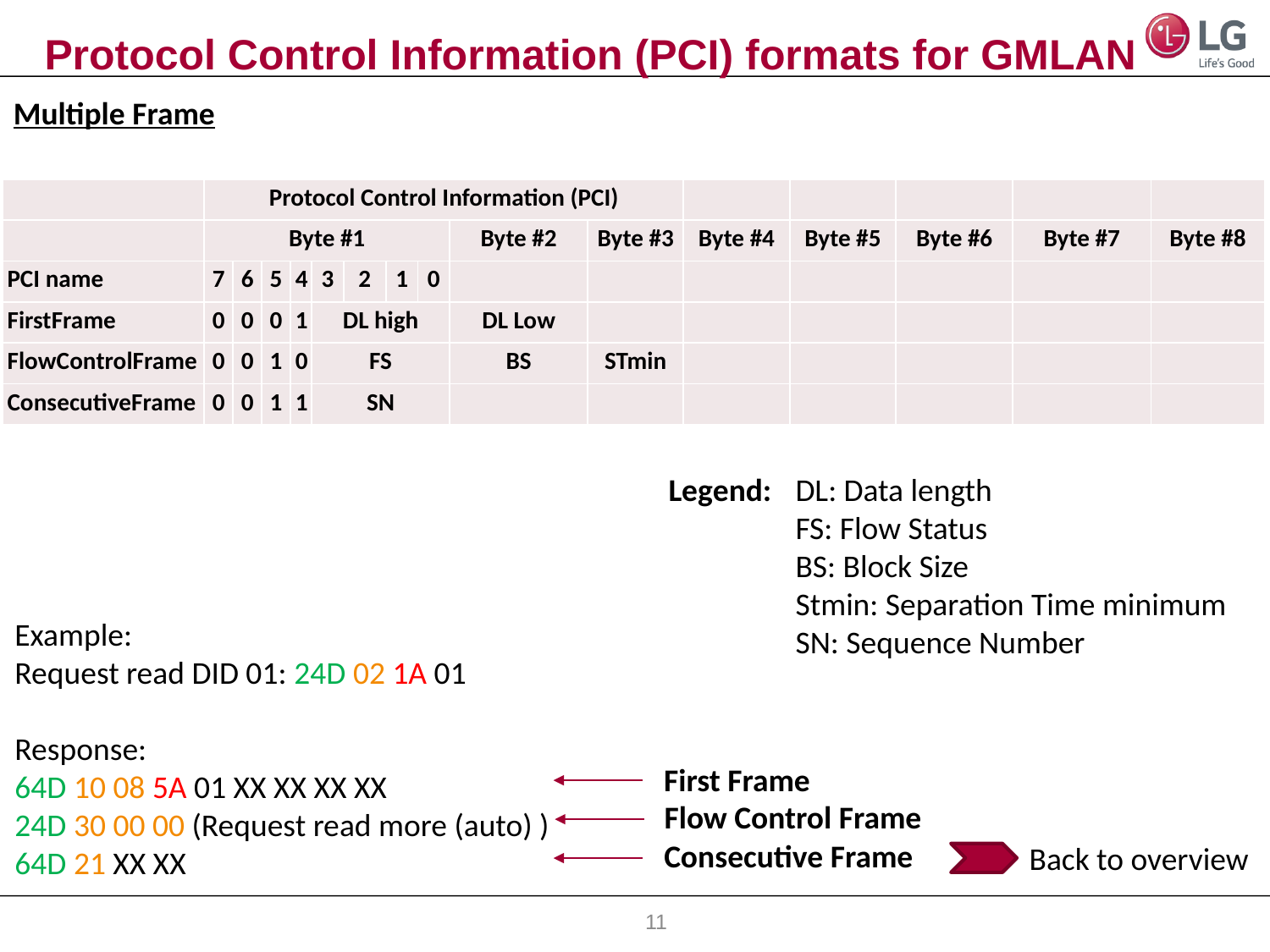

# Protocol Control Information (PCI) formats for GMLAN
Multiple Frame
|  | Protocol Control Information (PCI) |  |  |  |  |  |  |  |  |  |  |  |  |  |  |
| --- | --- | --- | --- | --- | --- | --- | --- | --- | --- | --- | --- | --- | --- | --- | --- |
|  | Byte #1 |  |  |  |  |  |  |  | Byte #2 | Byte #3 | Byte #4 | Byte #5 | Byte #6 | Byte #7 | Byte #8 |
| PCI name | 7 | 6 | 5 | 4 | 3 | 2 | 1 | 0 |  |  |  |  |  |  |  |
| FirstFrame | 0 | 0 | 0 | 1 | DL high |  |  |  | DL Low |  |  |  |  |  |  |
| FlowControlFrame | 0 | 0 | 1 | 0 | FS |  |  |  | BS | STmin |  |  |  |  |  |
| ConsecutiveFrame | 0 | 0 | 1 | 1 | SN |  |  |  |  |  |  |  |  |  |  |

Legend:	DL: Data length
	FS: Flow Status
	BS: Block Size
	Stmin: Separation Time minimum
	SN: Sequence Number
Example:
Request read DID 01: 24D 02 1A 01

Response:
64D 10 08 5A 01 XX XX XX XX
24D 30 00 00 (Request read more (auto) )
64D 21 XX XX
First Frame
Flow Control Frame
Consecutive Frame
Back to overview

11